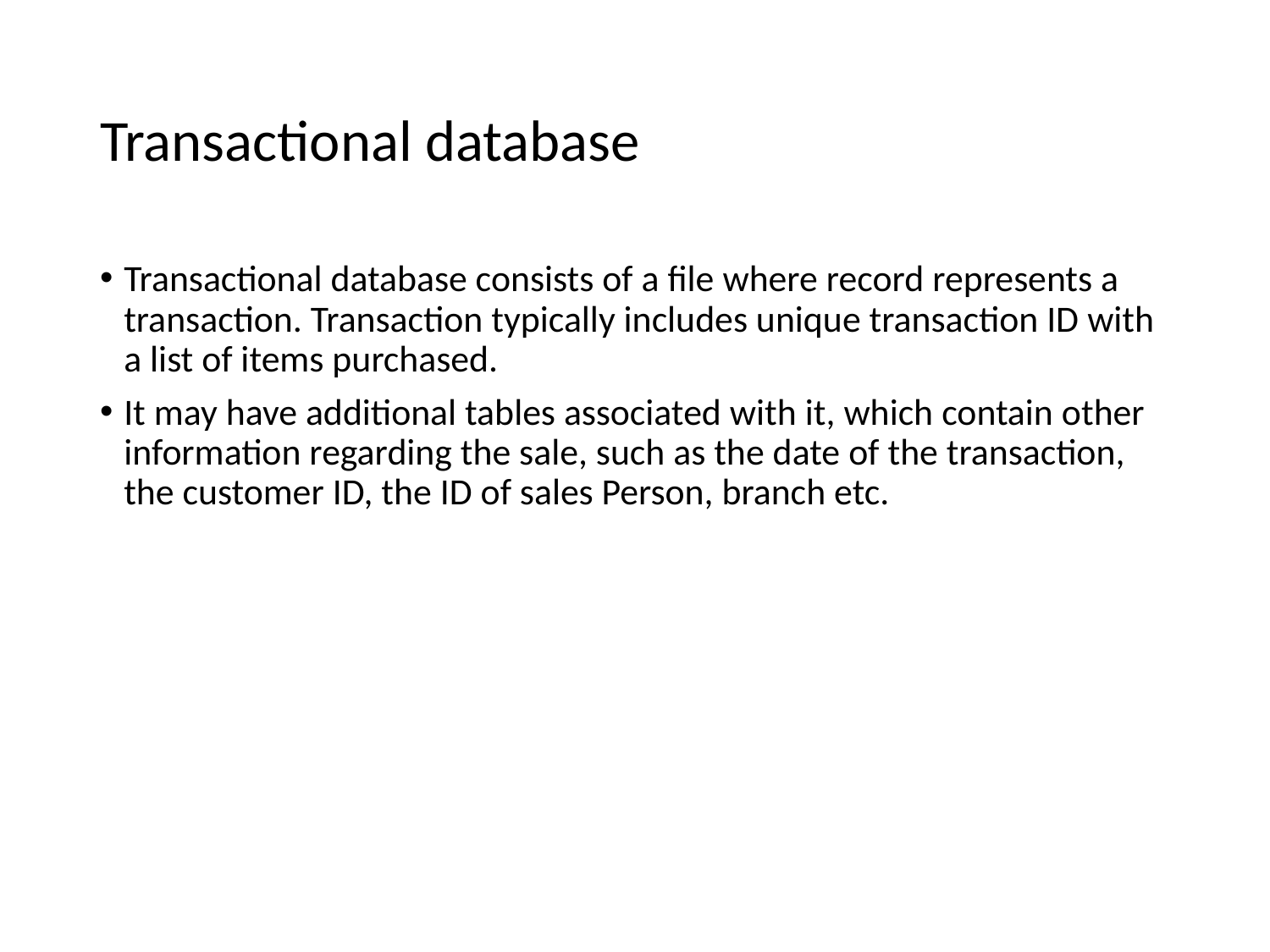

# Transactional database
Transactional database consists of a file where record represents a transaction. Transaction typically includes unique transaction ID with a list of items purchased.
It may have additional tables associated with it, which contain other information regarding the sale, such as the date of the transaction, the customer ID, the ID of sales Person, branch etc.